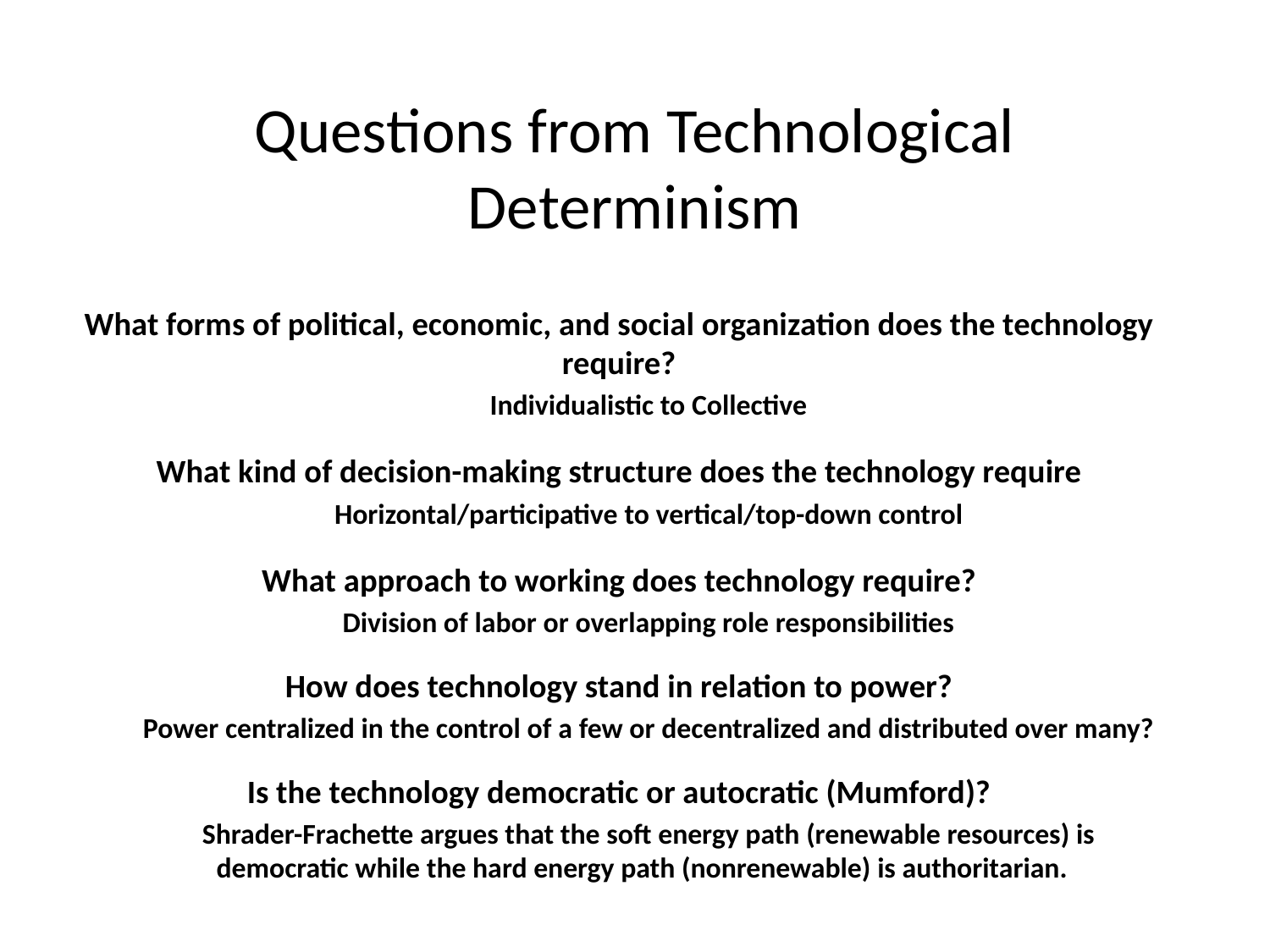

# Questions from Technological Determinism
What forms of political, economic, and social organization does the technology require?
Individualistic to Collective

What kind of decision-making structure does the technology require
Horizontal/participative to vertical/top-down control

What approach to working does technology require?
Division of labor or overlapping role responsibilities

How does technology stand in relation to power?
Power centralized in the control of a few or decentralized and distributed over many?

Is the technology democratic or autocratic (Mumford)?
Shrader-Frachette argues that the soft energy path (renewable resources) is democratic while the hard energy path (nonrenewable) is authoritarian.